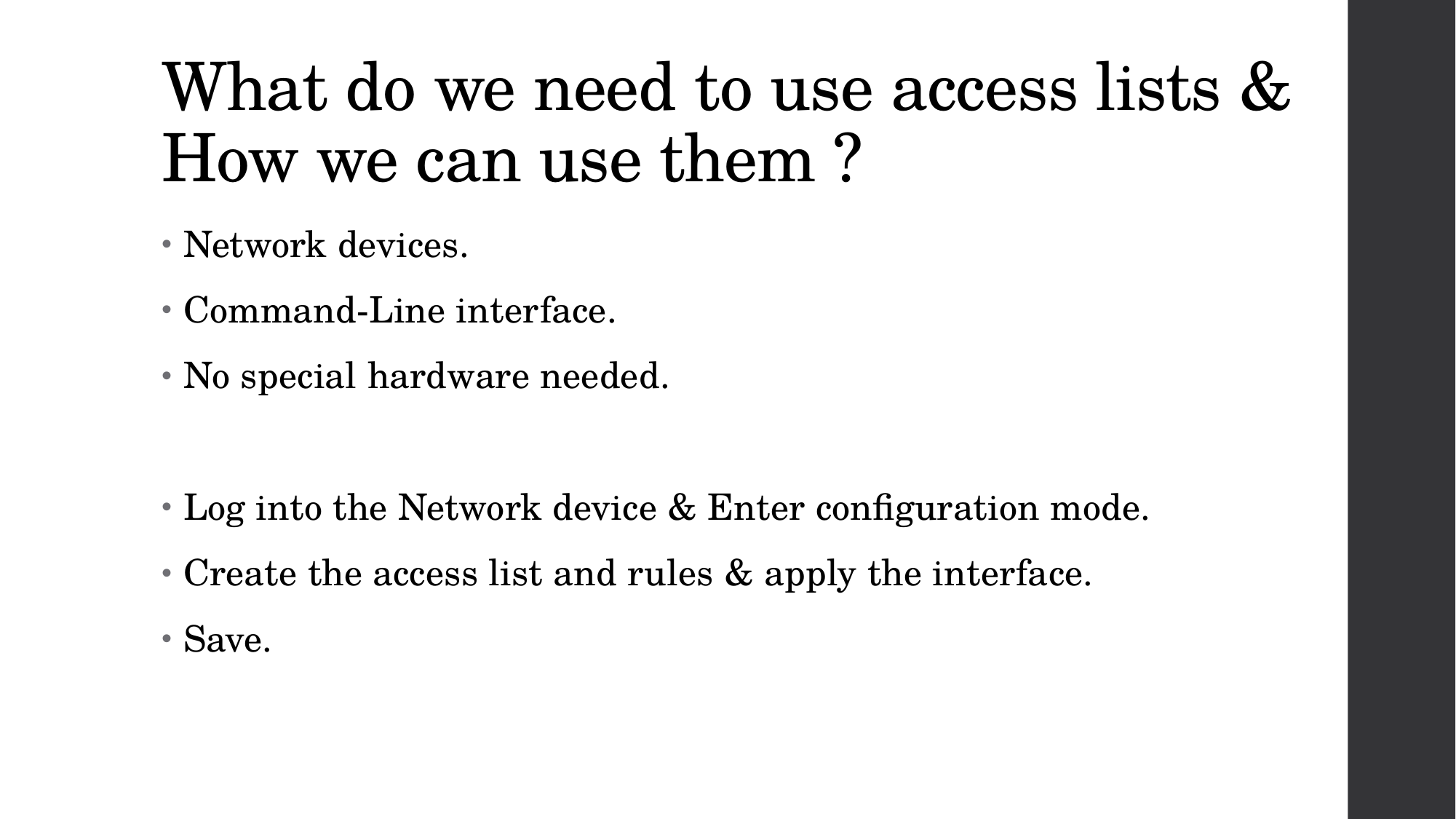

# What do we need to use access lists & How we can use them ?
Network devices.
Command-Line interface.
No special hardware needed.

Log into the Network device & Enter configuration mode.
Create the access list and rules & apply the interface.
Save.